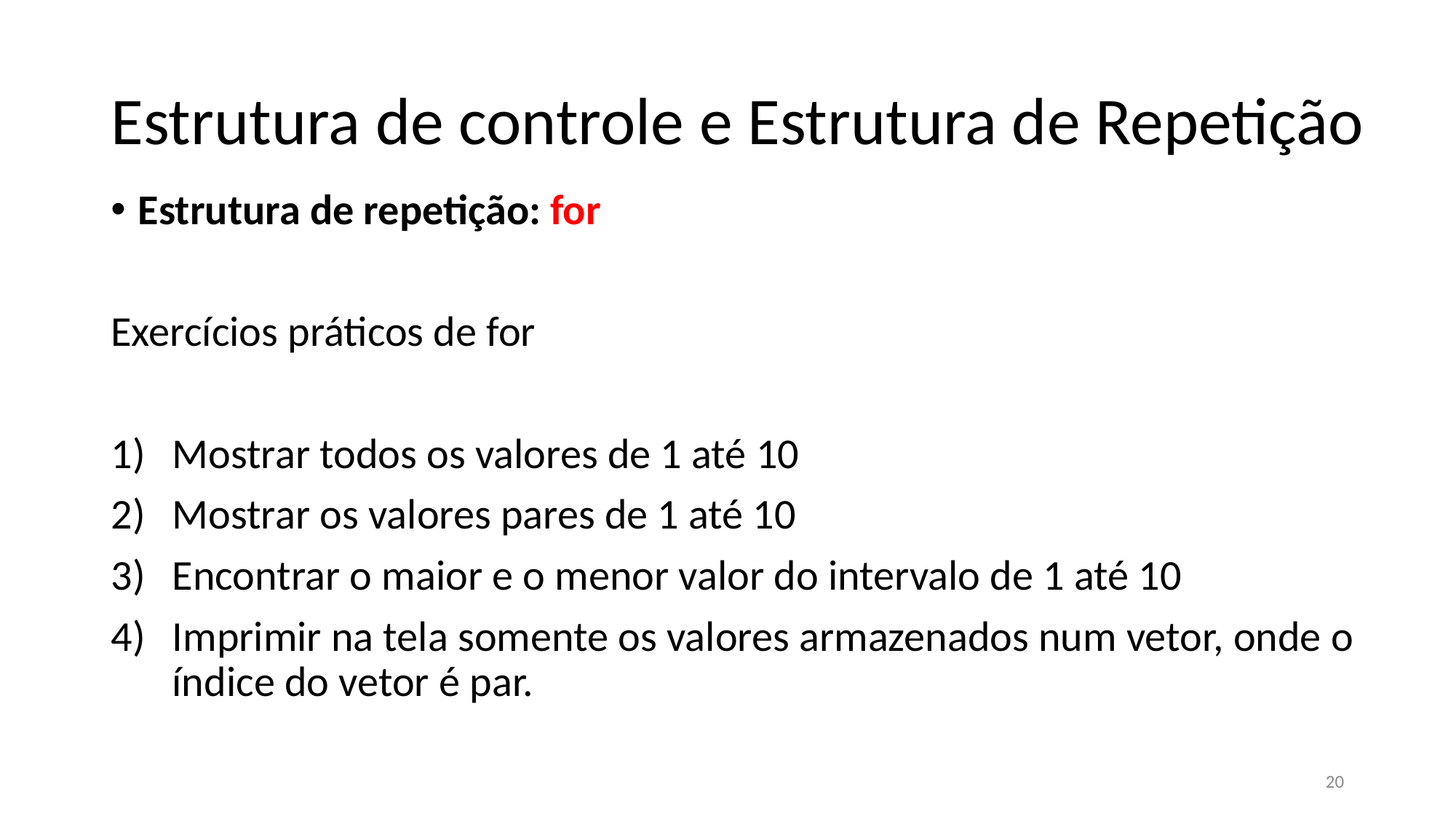

# Estrutura de controle e Estrutura de Repetição
Estrutura de repetição: for

Exercícios práticos de for

Mostrar todos os valores de 1 até 10
Mostrar os valores pares de 1 até 10
Encontrar o maior e o menor valor do intervalo de 1 até 10
Imprimir na tela somente os valores armazenados num vetor, onde o índice do vetor é par.
20